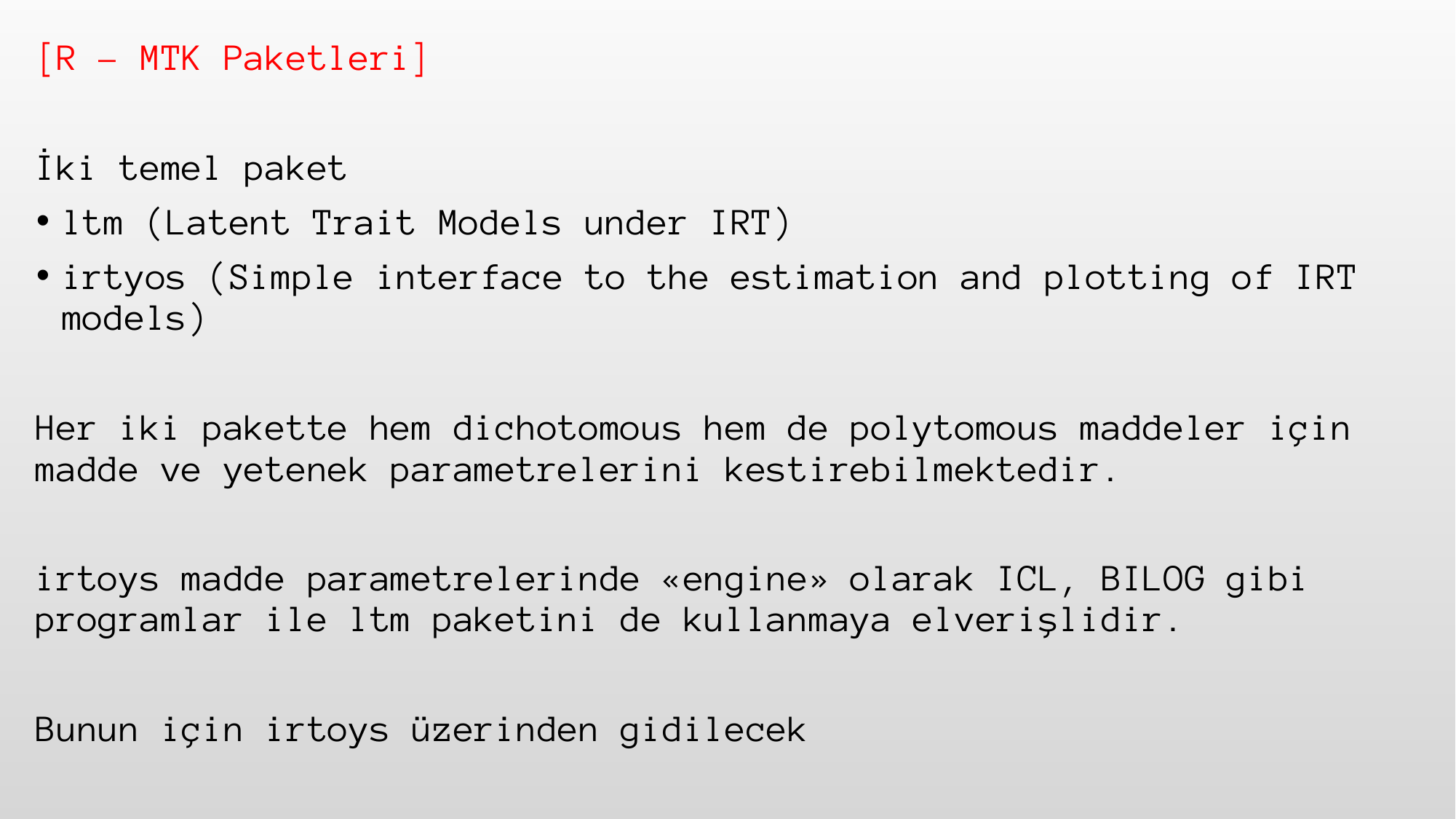

[R – MTK Paketleri]

İki temel paket
ltm (Latent Trait Models under IRT)
irtyos (Simple interface to the estimation and plotting of IRT models)

Her iki pakette hem dichotomous hem de polytomous maddeler için madde ve yetenek parametrelerini kestirebilmektedir.

irtoys madde parametrelerinde «engine» olarak ICL, BILOG gibi programlar ile ltm paketini de kullanmaya elverişlidir.

Bunun için irtoys üzerinden gidilecek